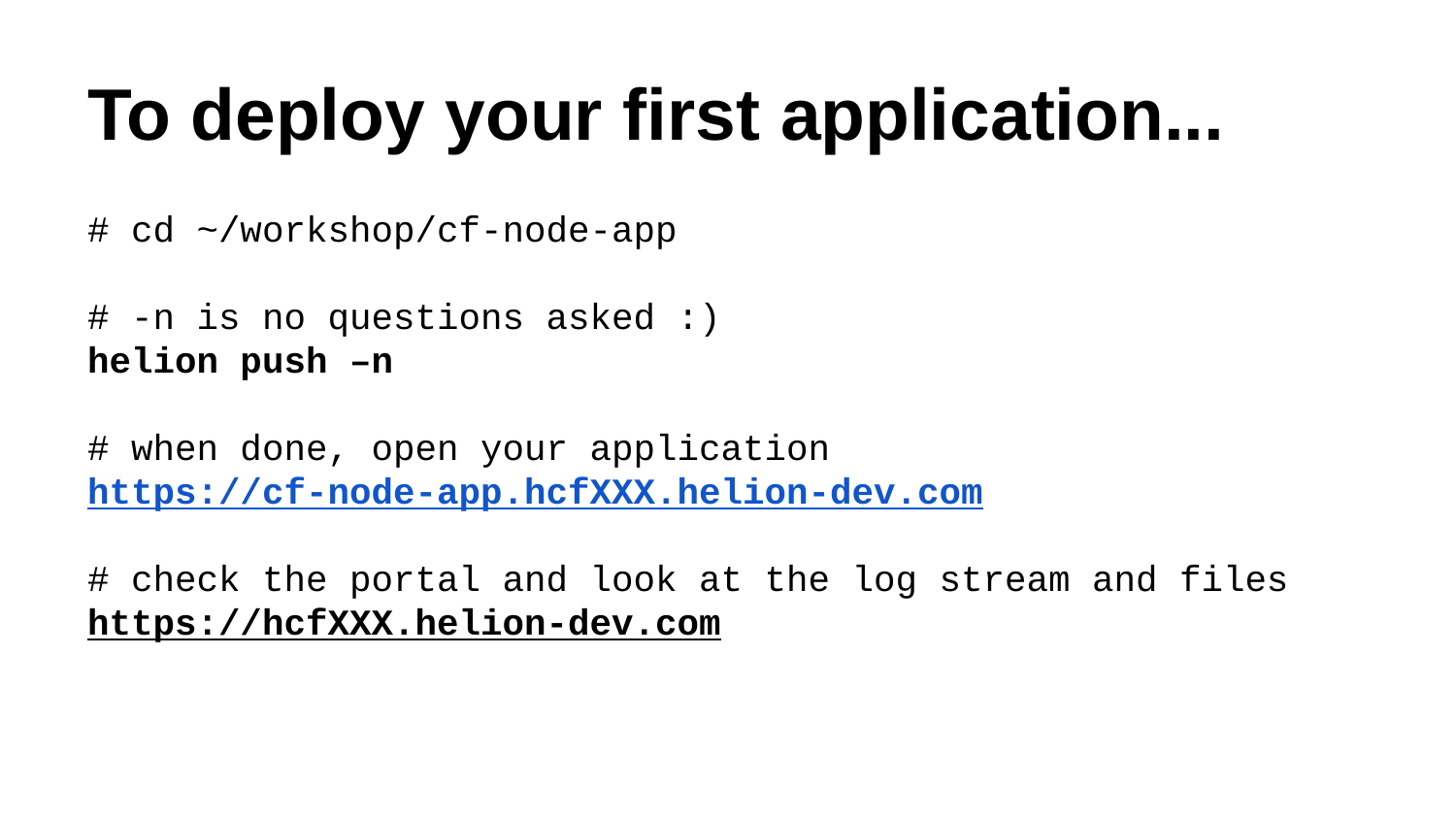

# To deploy your first application...
# cd ~/workshop/cf-node-app

# -n is no questions asked :)
helion push –n

# when done, open your application
https://cf-node-app.hcfXXX.helion-dev.com

# check the portal and look at the log stream and files
https://hcfXXX.helion-dev.com